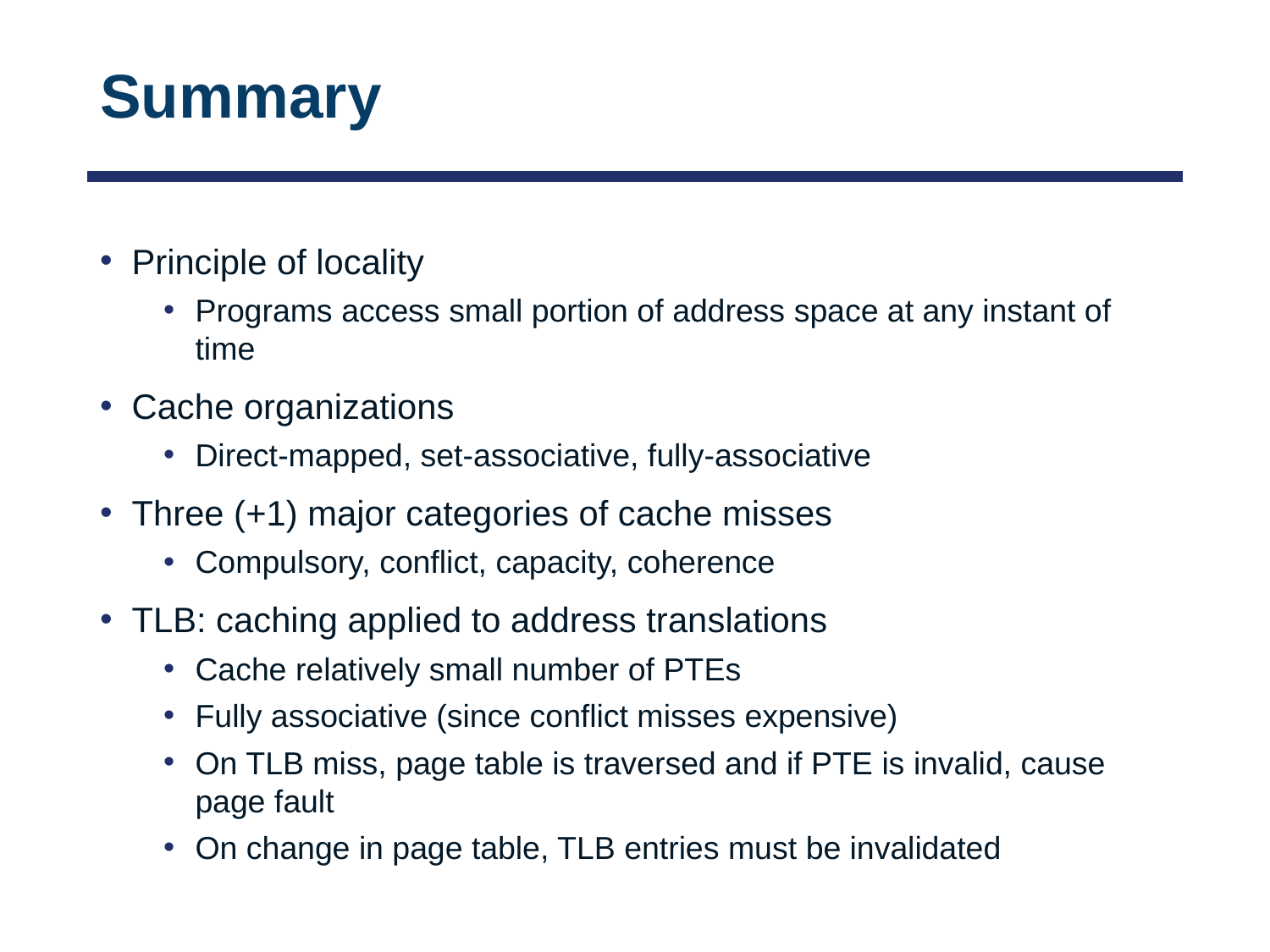

# Summary
Principle of locality
Programs access small portion of address space at any instant of time
Cache organizations
Direct-mapped, set-associative, fully-associative
Three (+1) major categories of cache misses
Compulsory, conflict, capacity, coherence
TLB: caching applied to address translations
Cache relatively small number of PTEs
Fully associative (since conflict misses expensive)
On TLB miss, page table is traversed and if PTE is invalid, cause page fault
On change in page table, TLB entries must be invalidated